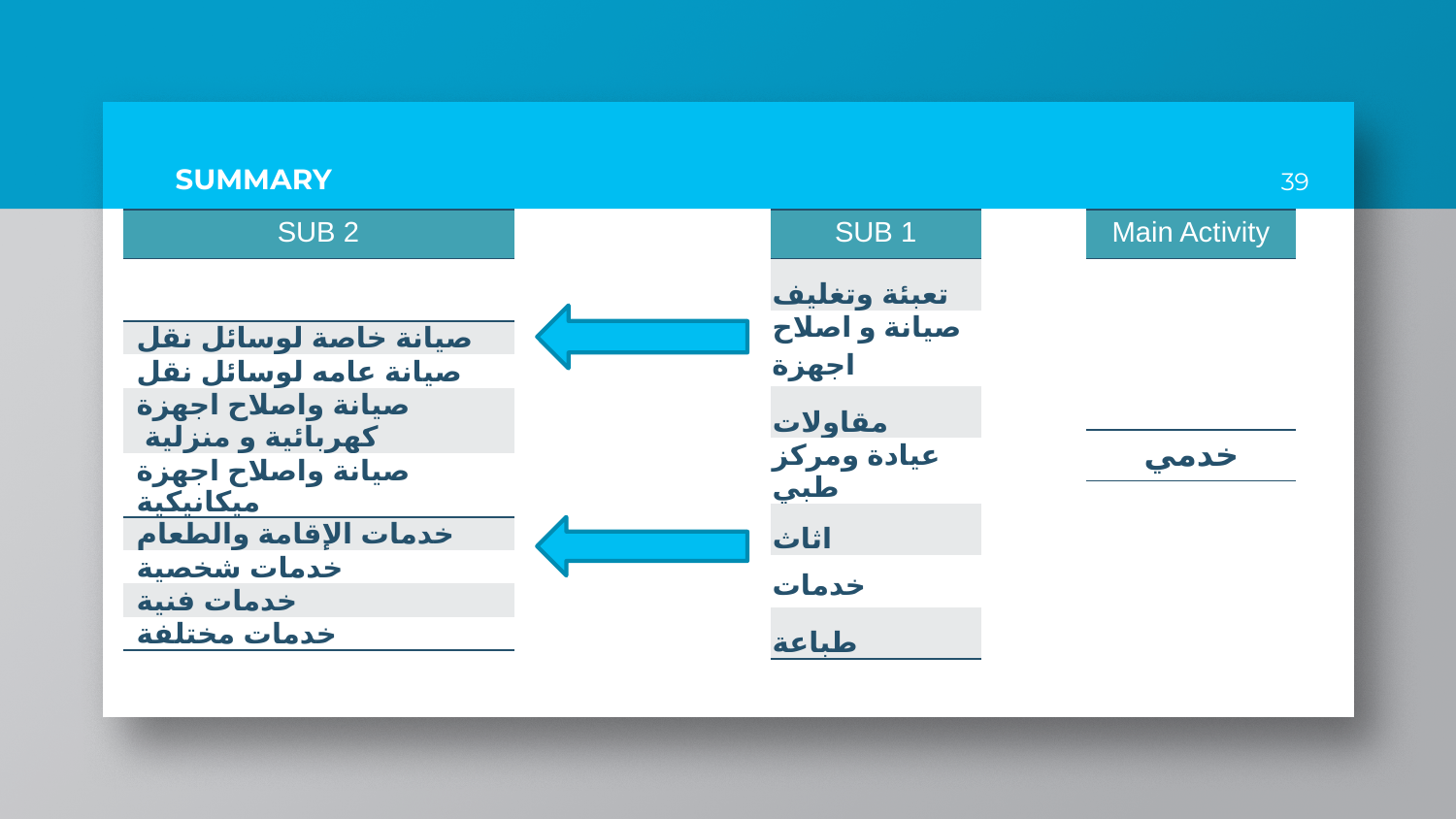

# SUMMARY
39
| SUB 2 |
| --- |
| SUB 1 |
| --- |
| Main Activity |
| --- |
| تعبئة وتغليف |
| --- |
| صيانة و اصلاح اجهزة |
| مقاولات |
| عيادة ومركز طبي |
| اثاث |
| خدمات |
| طباعة |

| صيانة خاصة لوسائل نقل |
| --- |
| صيانة عامه لوسائل نقل |
| صيانة واصلاح اجهزة كهربائية و منزلية |
| صيانة واصلاح اجهزة ميكانيكية |
| خدمي |
| --- |
| خدمات الإقامة والطعام |
| --- |
| خدمات شخصية |
| خدمات فنية |
| خدمات مختلفة |